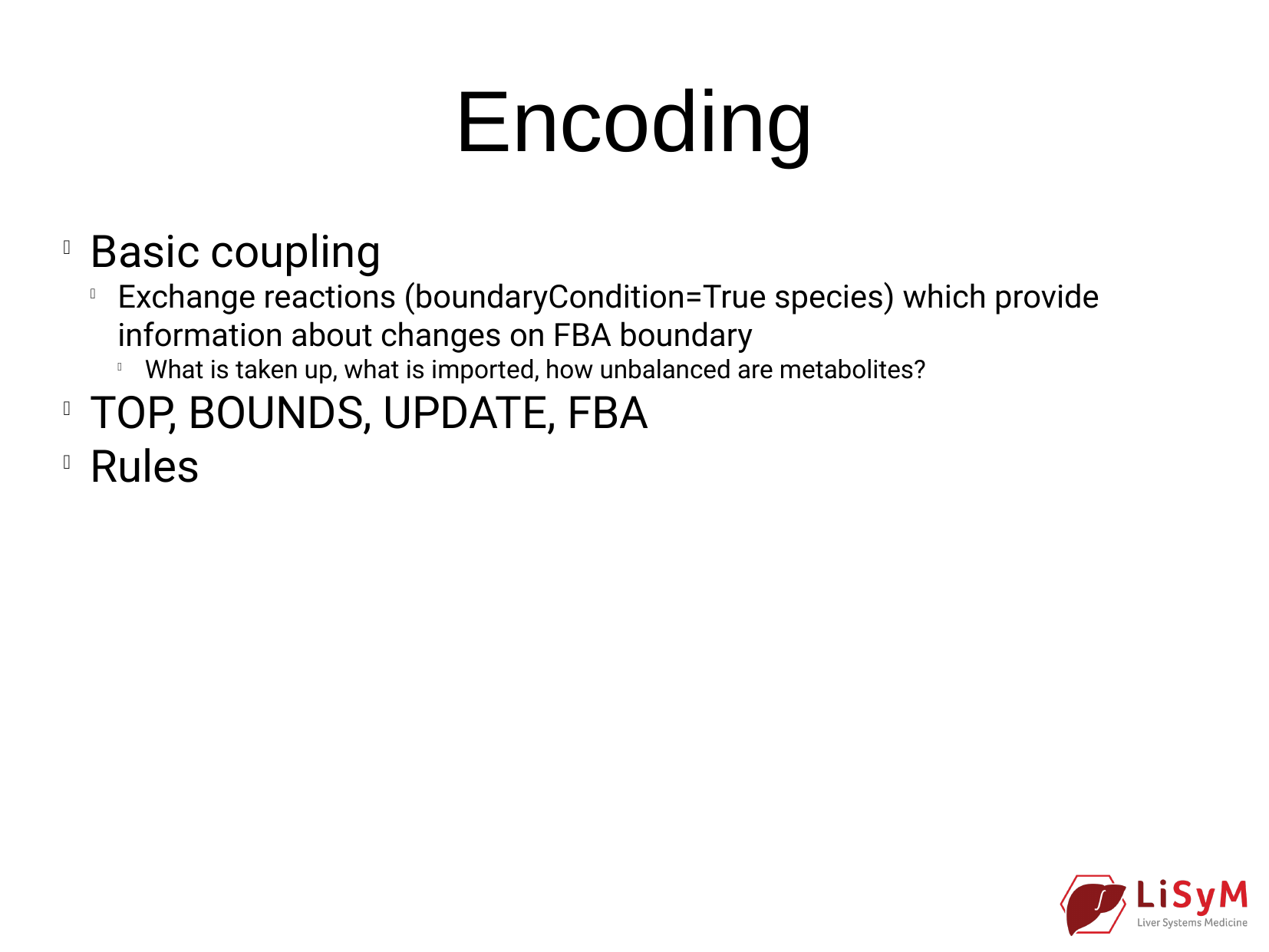

Encoding
Basic coupling
Exchange reactions (boundaryCondition=True species) which provide information about changes on FBA boundary
What is taken up, what is imported, how unbalanced are metabolites?
TOP, BOUNDS, UPDATE, FBA
Rules